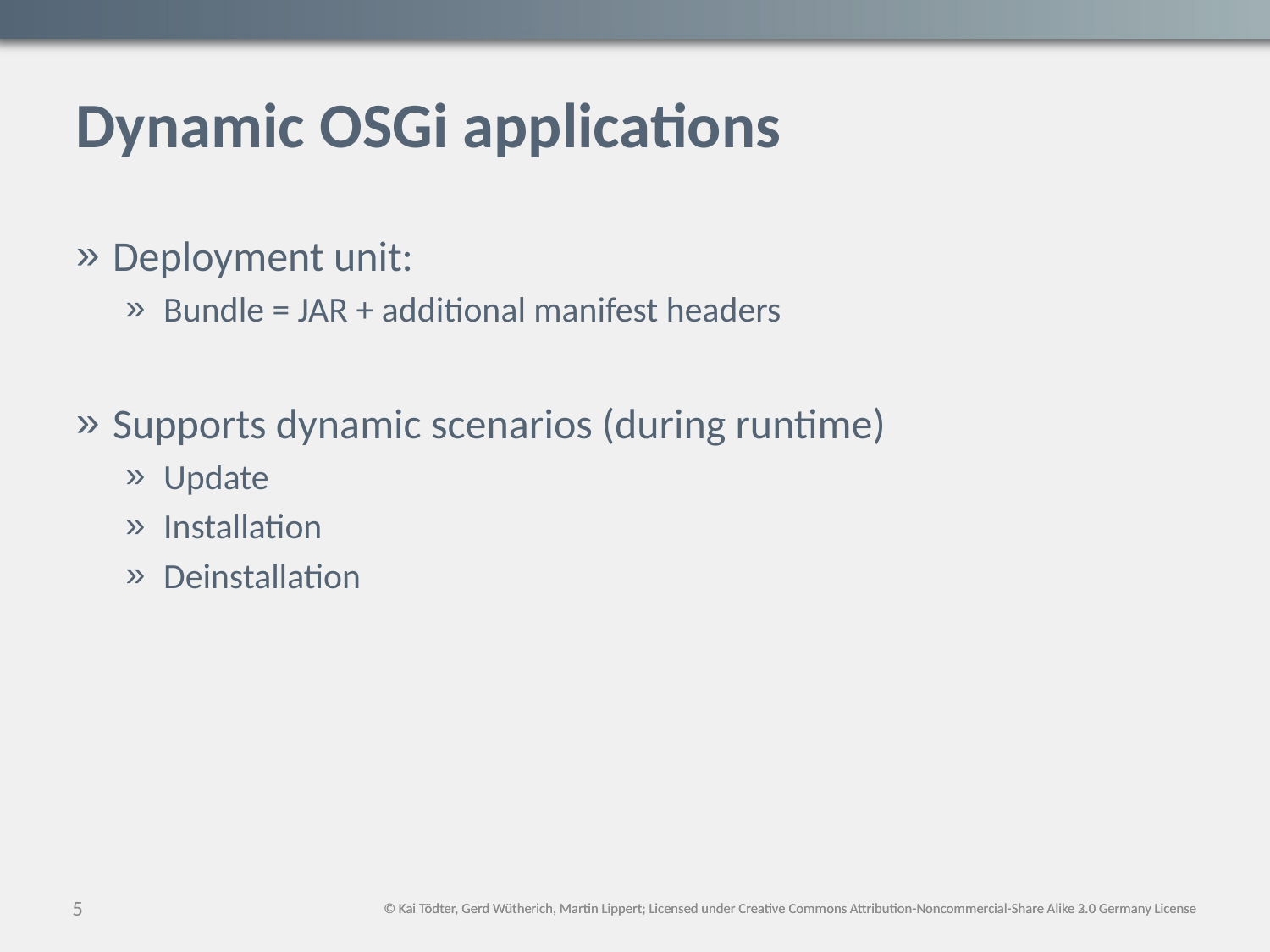

# Dynamic OSGi applications
Deployment unit:
Bundle = JAR + additional manifest headers

Supports dynamic scenarios (during runtime)
Update
Installation
Deinstallation

5